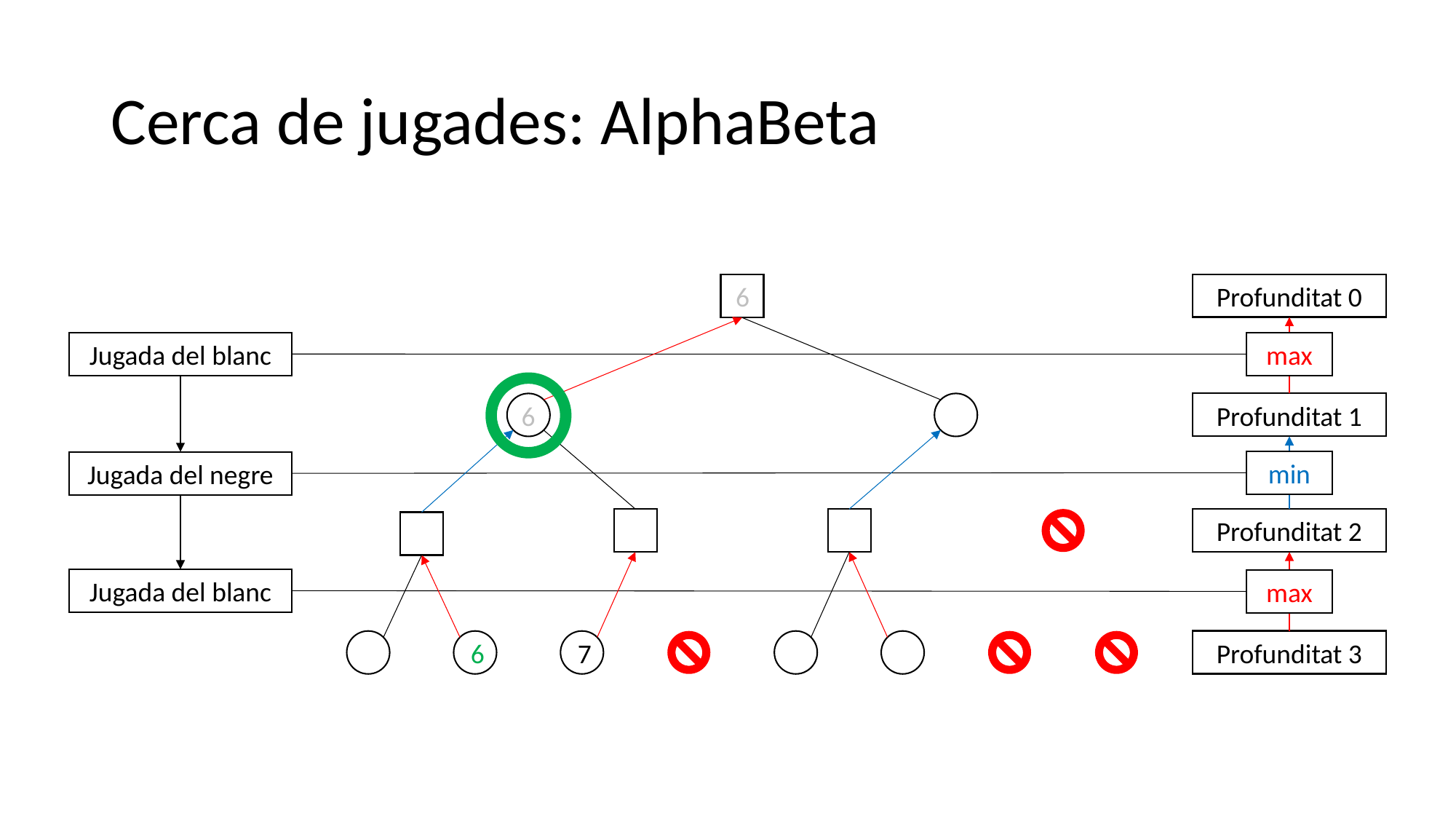

# Cerca de jugades: AlphaBeta
6
Profunditat 0
6

Jugada del blanc
max

6
6
≤2
Profunditat 1

min
Jugada del negre
≥7
2

Profunditat 2
6

Jugada del blanc
max
Profunditat 3
4
6
7

1
2